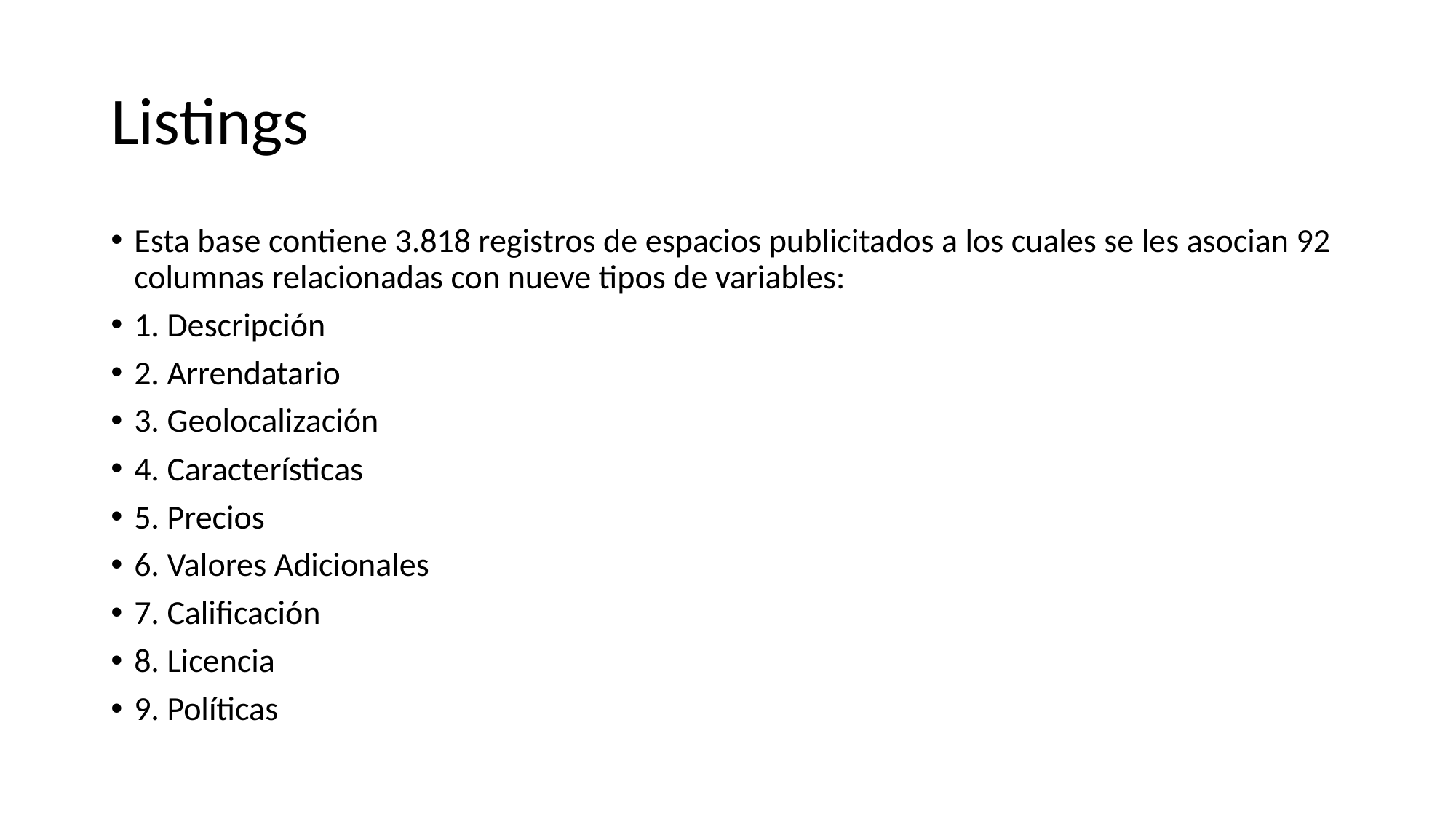

# Listings
Esta base contiene 3.818 registros de espacios publicitados a los cuales se les asocian 92 columnas relacionadas con nueve tipos de variables:
1. Descripción
2. Arrendatario
3. Geolocalización
4. Características
5. Precios
6. Valores Adicionales
7. Calificación
8. Licencia
9. Políticas